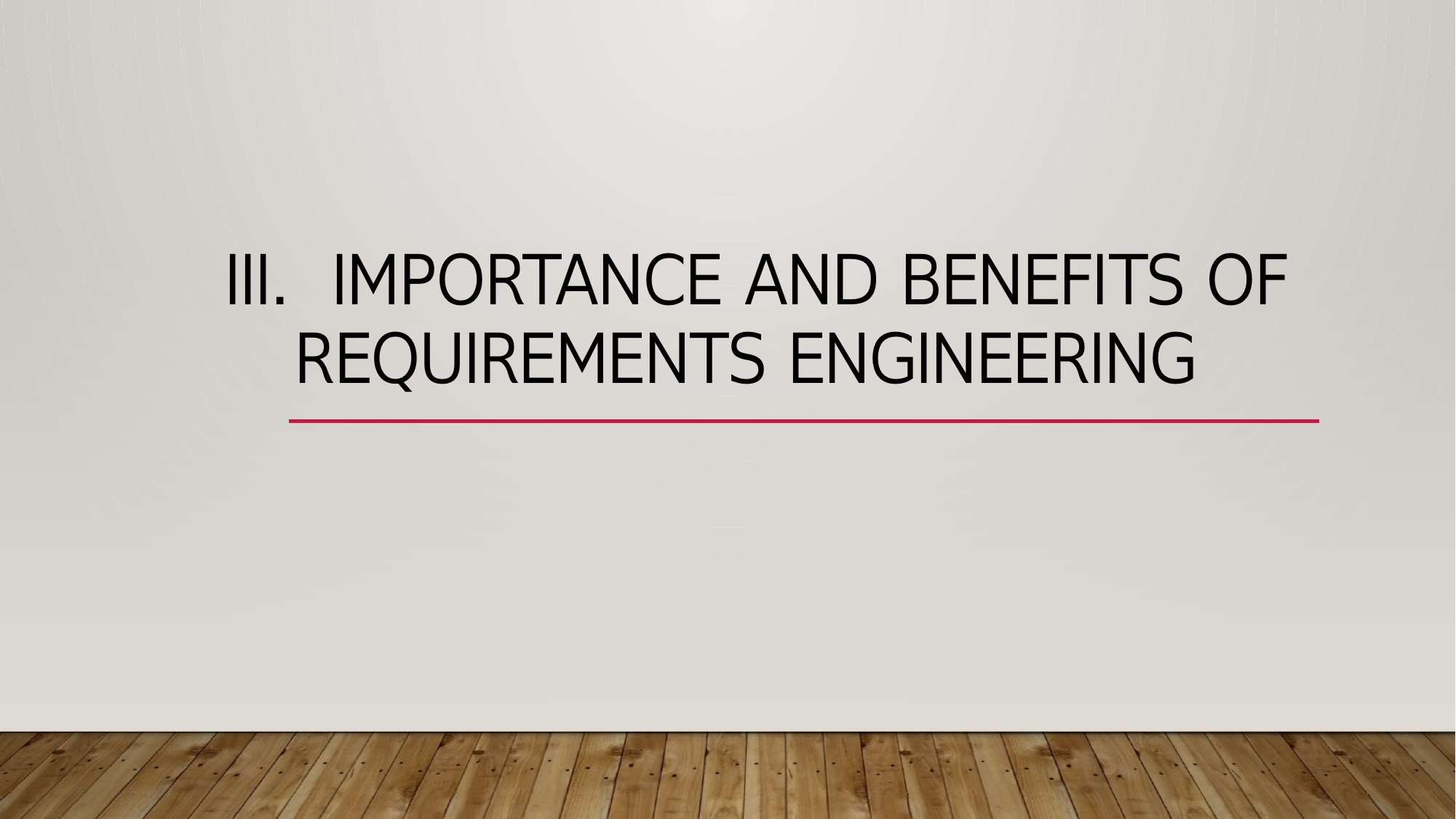

# iii.  Importance and benefits of requirements engineering